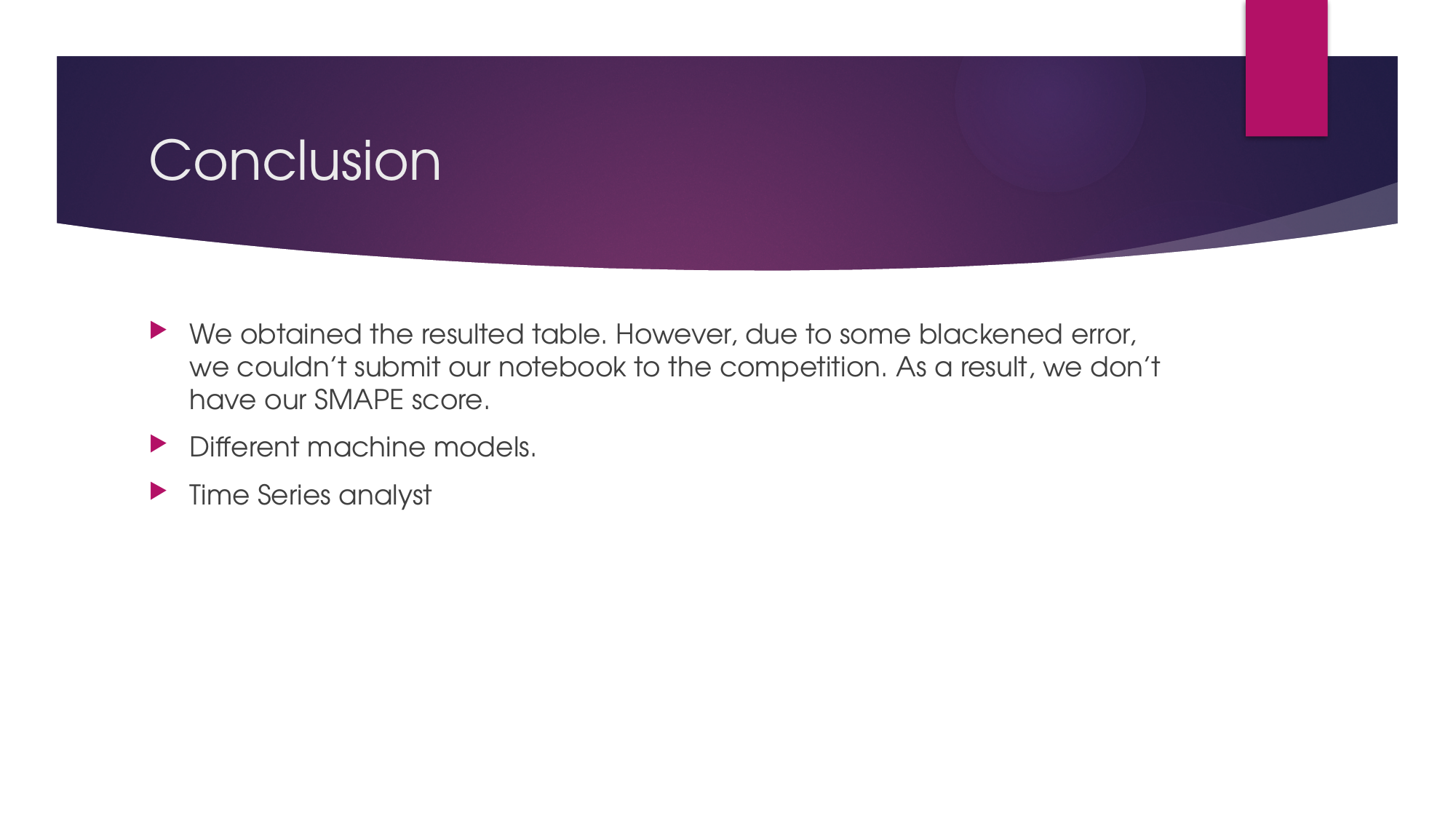

# Conclusion
We obtained the resulted table. However, due to some blackened error, we couldn’t submit our notebook to the competition. As a result, we don’t have our SMAPE score.
Different machine models.
Time Series analyst